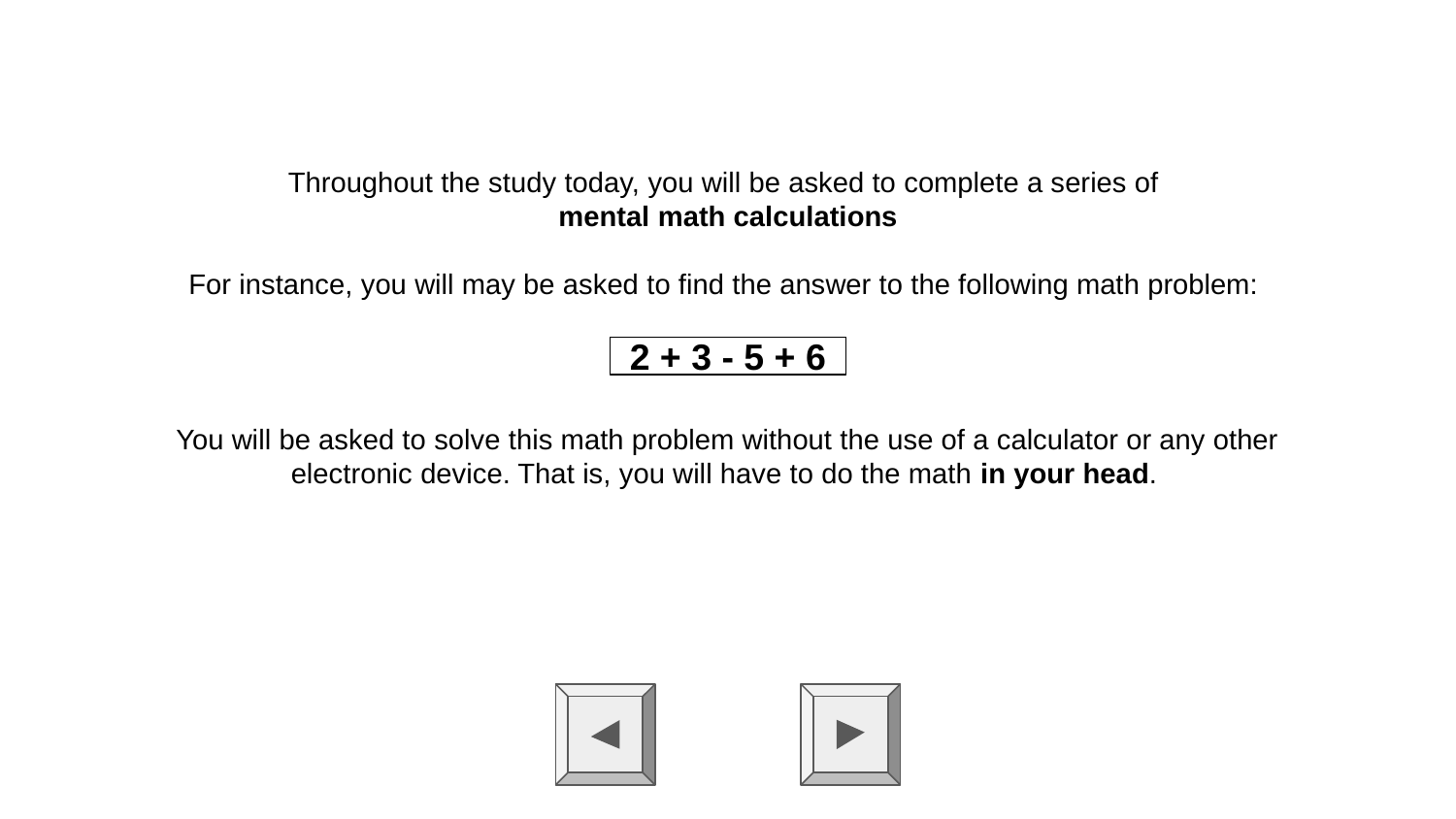

Throughout the study today, you will be asked to complete a series of
mental math calculations

For instance, you will may be asked to find the answer to the following math problem:

You will be asked to solve this math problem without the use of a calculator or any other electronic device. That is, you will have to do the math in your head.
2 + 3 - 5 + 6